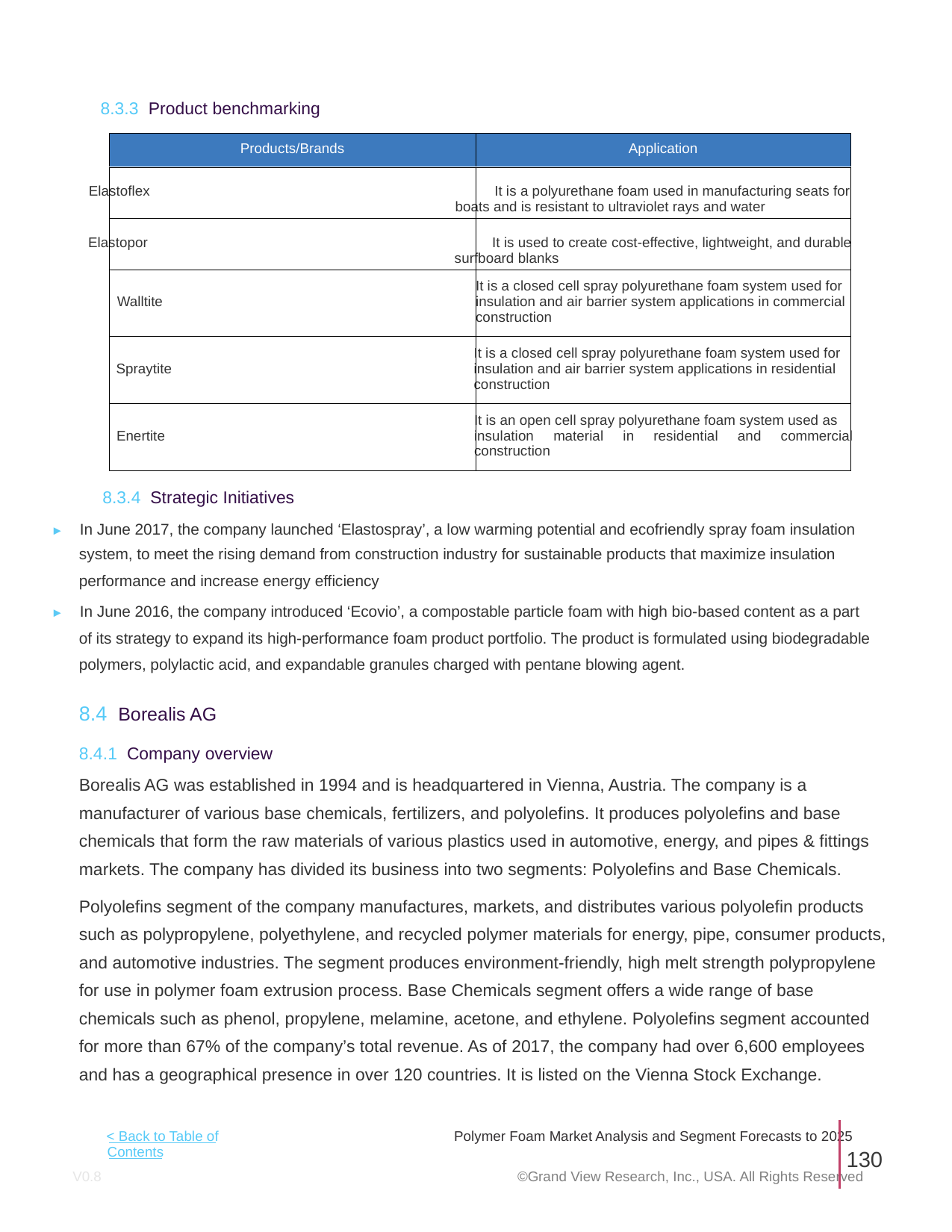

8.3.3  Product benchmarking

Products/Brands
Application

Elastoflex                                                                                        It is a polyurethane foam used in manufacturing seats for
boats and is resistant to ultraviolet rays and water

Elastopor                                                                                        It is used to create cost-effective, lightweight, and durable
surfboard blanks

It is a closed cell spray polyurethane foam system used for
insulation and air barrier system applications in commercial
construction
Walltite

It is a closed cell spray polyurethane foam system used for
insulation and air barrier system applications in residential
construction
Spraytite

It is an open cell spray polyurethane foam system used as
insulation     material     in     residential     and     commercial
construction
Enertite

8.3.4  Strategic Initiatives
►    In June 2017, the company launched ‘Elastospray’, a low warming potential and ecofriendly spray foam insulation
system, to meet the rising demand from construction industry for sustainable products that maximize insulation
performance and increase energy efficiency
►    In June 2016, the company introduced ‘Ecovio’, a compostable particle foam with high bio-based content as a part
of its strategy to expand its high-performance foam product portfolio. The product is formulated using biodegradable
polymers, polylactic acid, and expandable granules charged with pentane blowing agent.
8.4  Borealis AG
8.4.1  Company overview
Borealis AG was established in 1994 and is headquartered in Vienna, Austria. The company is a
manufacturer of various base chemicals, fertilizers, and polyolefins. It produces polyolefins and base
chemicals that form the raw materials of various plastics used in automotive, energy, and pipes & fittings
markets. The company has divided its business into two segments: Polyolefins and Base Chemicals.
Polyolefins segment of the company manufactures, markets, and distributes various polyolefin products
such as polypropylene, polyethylene, and recycled polymer materials for energy, pipe, consumer products,
and automotive industries. The segment produces environment-friendly, high melt strength polypropylene
for use in polymer foam extrusion process. Base Chemicals segment offers a wide range of base
chemicals such as phenol, propylene, melamine, acetone, and ethylene. Polyolefins segment accounted
for more than 67% of the company’s total revenue. As of 2017, the company had over 6,600 employees
and has a geographical presence in over 120 countries. It is listed on the Vienna Stock Exchange.

< Back to Table of
Polymer Foam Market Analysis and Segment Forecasts to 2025
130

Contents

V0.8                                                                                                          ©Grand View Research, Inc., USA. All Rights Reserved